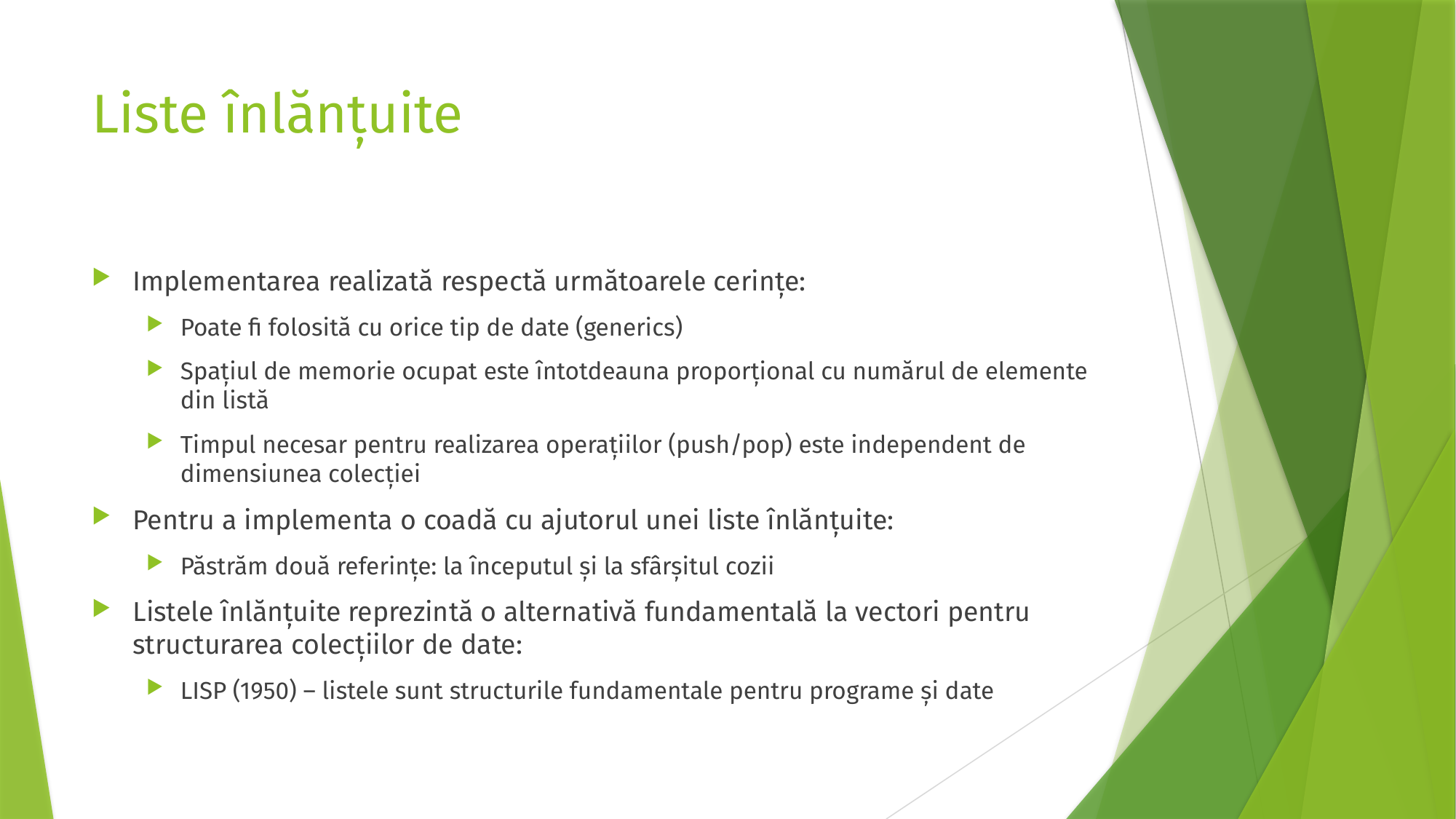

# Liste înlănțuite
Implementarea realizată respectă următoarele cerințe:
Poate fi folosită cu orice tip de date (generics)
Spațiul de memorie ocupat este întotdeauna proporțional cu numărul de elemente din listă
Timpul necesar pentru realizarea operațiilor (push/pop) este independent de dimensiunea colecției
Pentru a implementa o coadă cu ajutorul unei liste înlănțuite:
Păstrăm două referințe: la începutul și la sfârșitul cozii
Listele înlănțuite reprezintă o alternativă fundamentală la vectori pentru structurarea colecțiilor de date:
LISP (1950) – listele sunt structurile fundamentale pentru programe și date